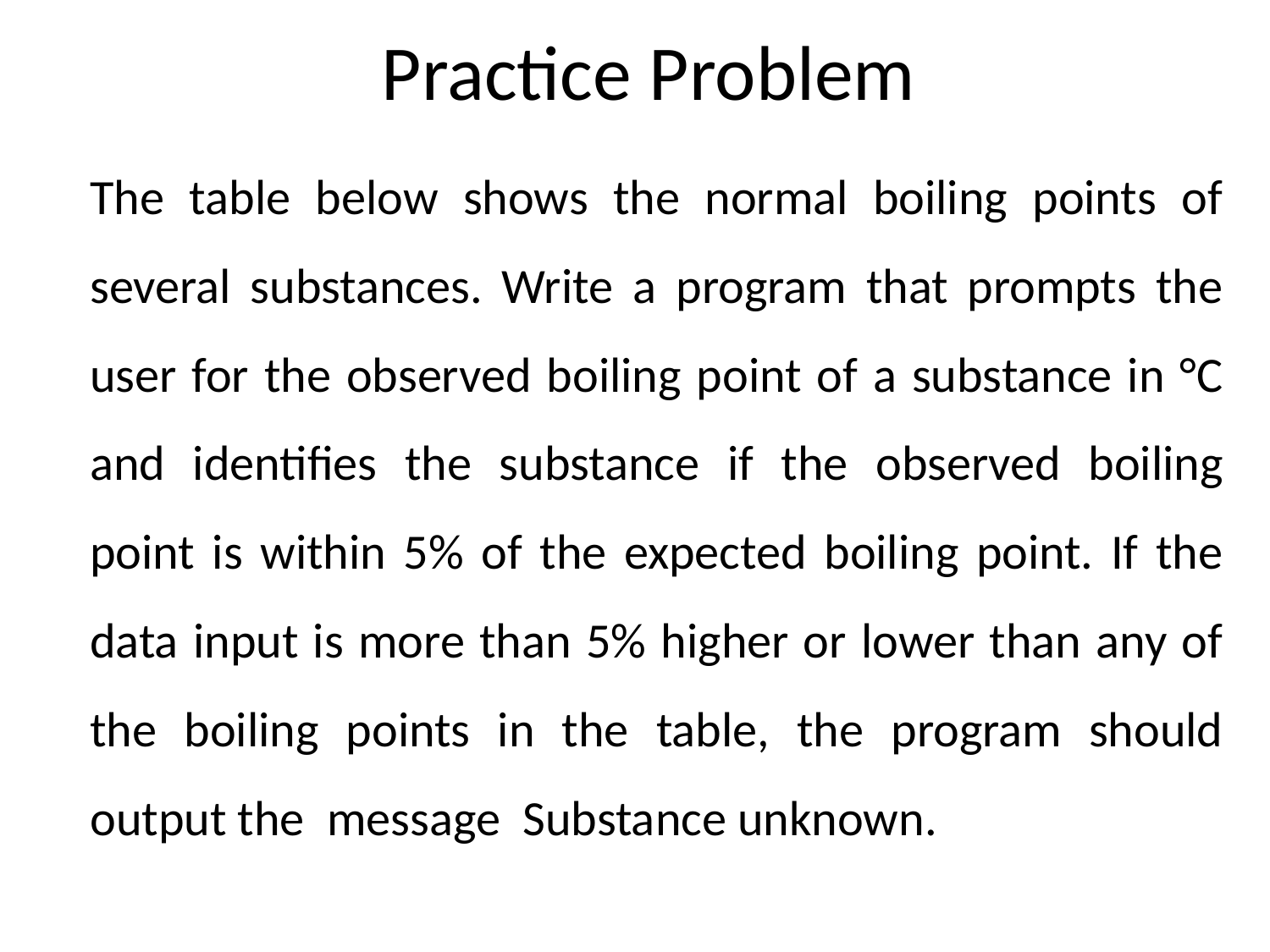

# Practice Problem
	The table below shows the normal boiling points of several substances. Write a program that prompts the user for the observed boiling point of a substance in °C and identifies the substance if the observed boiling point is within 5% of the expected boiling point. If the data input is more than 5% higher or lower than any of the boiling points in the table, the program should output the  message  Substance unknown.